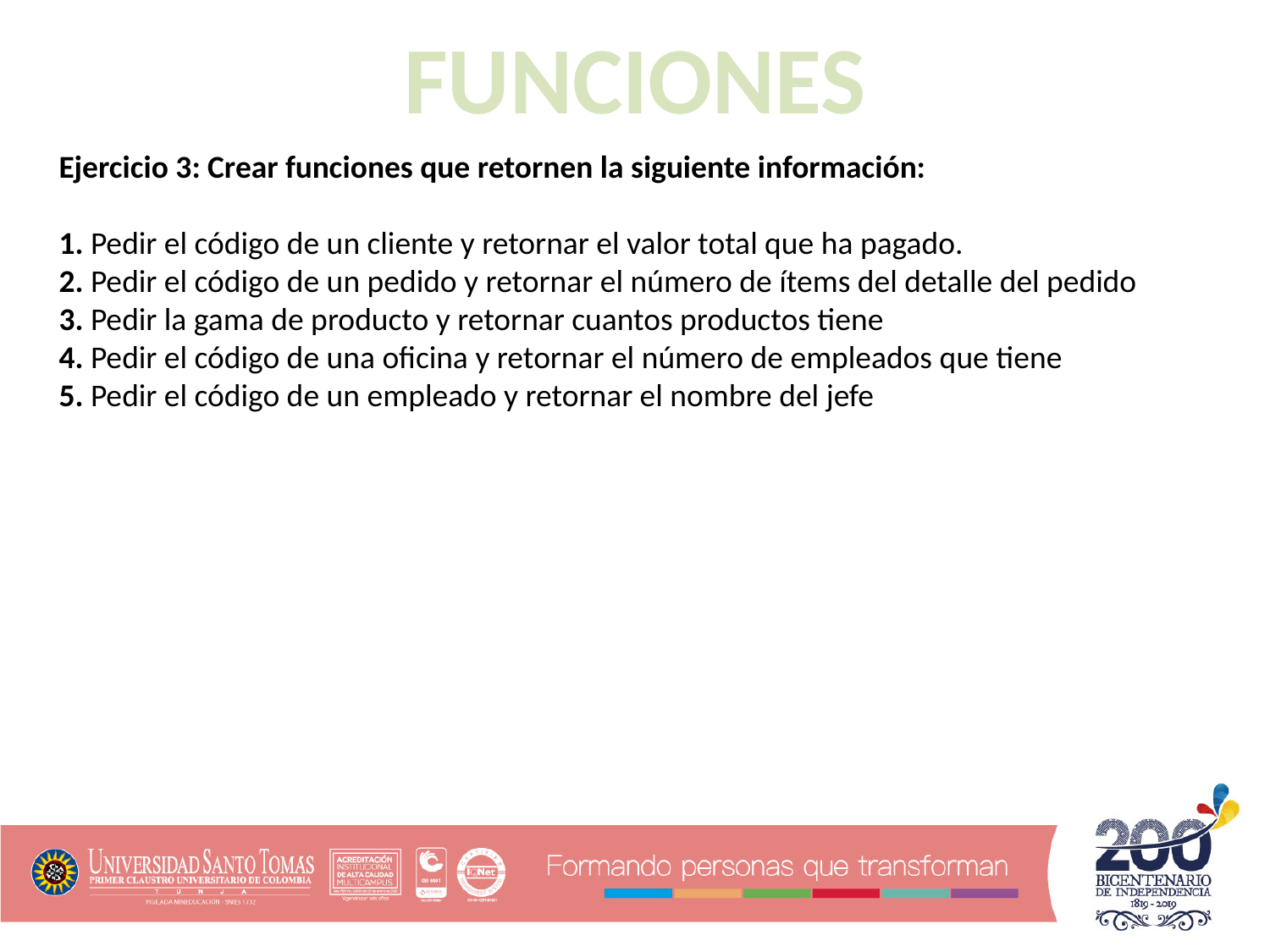

FUNCIONES
Ejercicio 3: Crear funciones que retornen la siguiente información:

1. Pedir el código de un cliente y retornar el valor total que ha pagado.
2. Pedir el código de un pedido y retornar el número de ítems del detalle del pedido
3. Pedir la gama de producto y retornar cuantos productos tiene
4. Pedir el código de una oficina y retornar el número de empleados que tiene
5. Pedir el código de un empleado y retornar el nombre del jefe